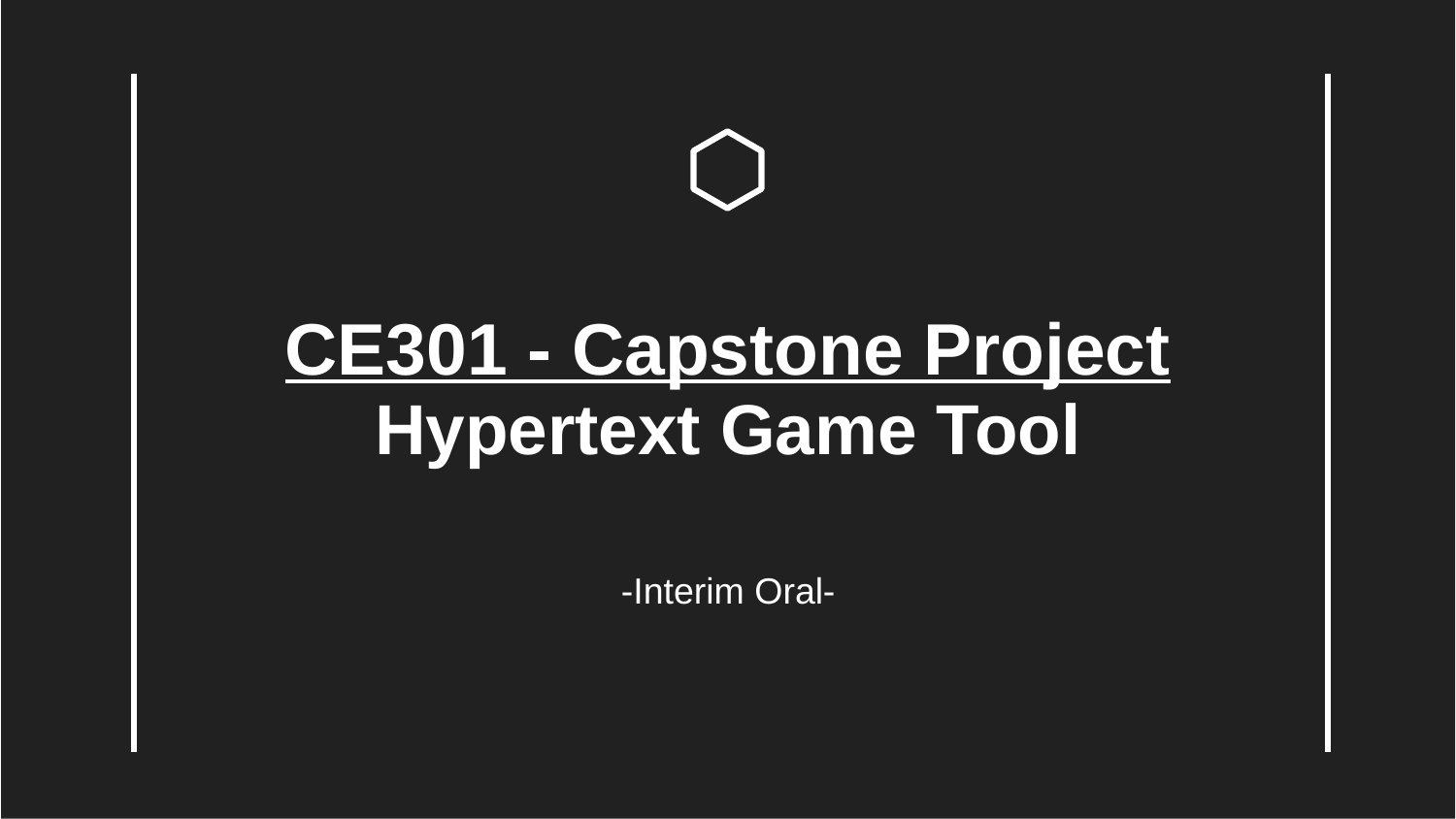

# CE301 - Capstone Project
Hypertext Game Tool
-Interim Oral-